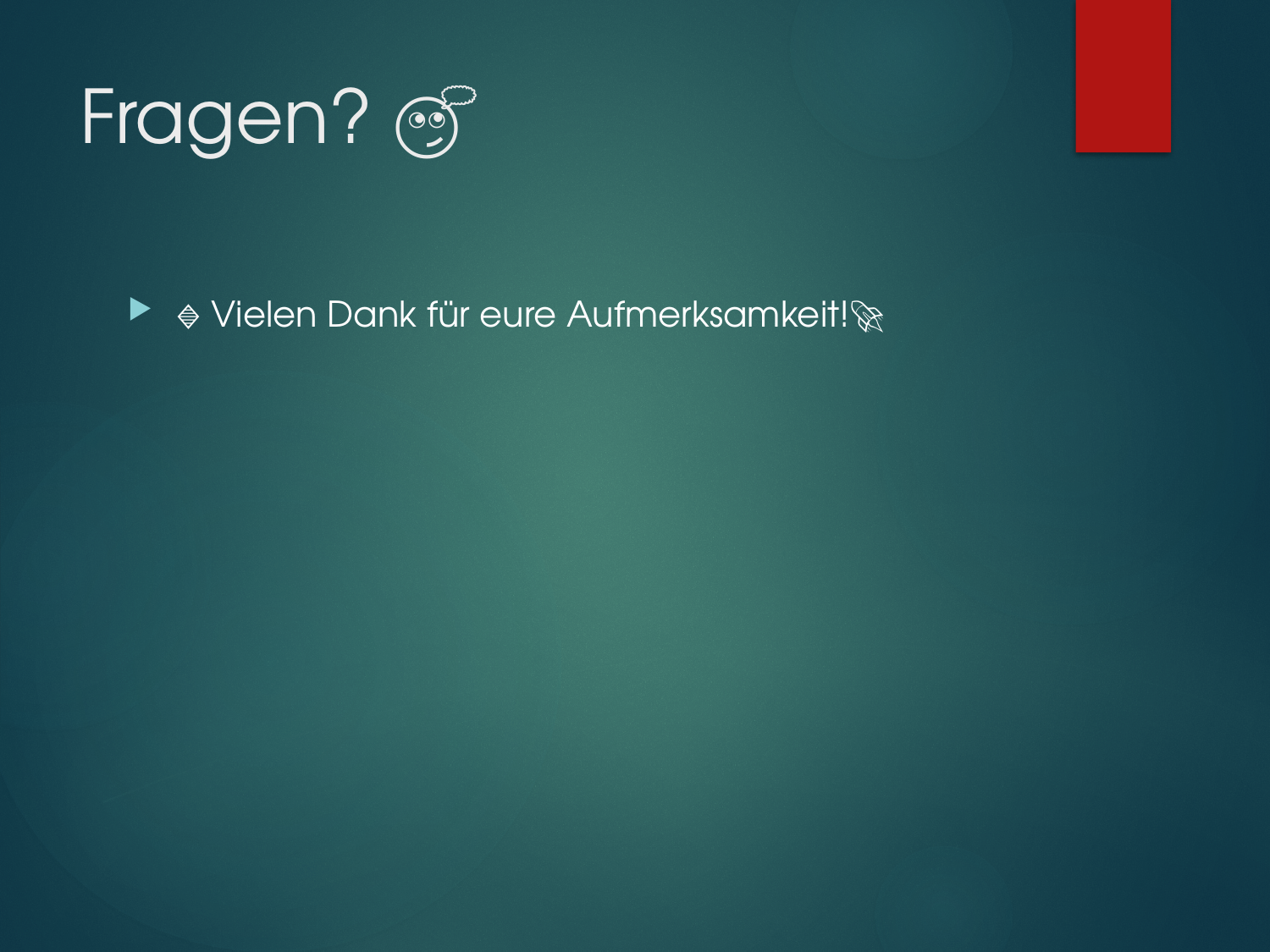

# Fragen? 🤔
🔹 Vielen Dank für eure Aufmerksamkeit!🚀